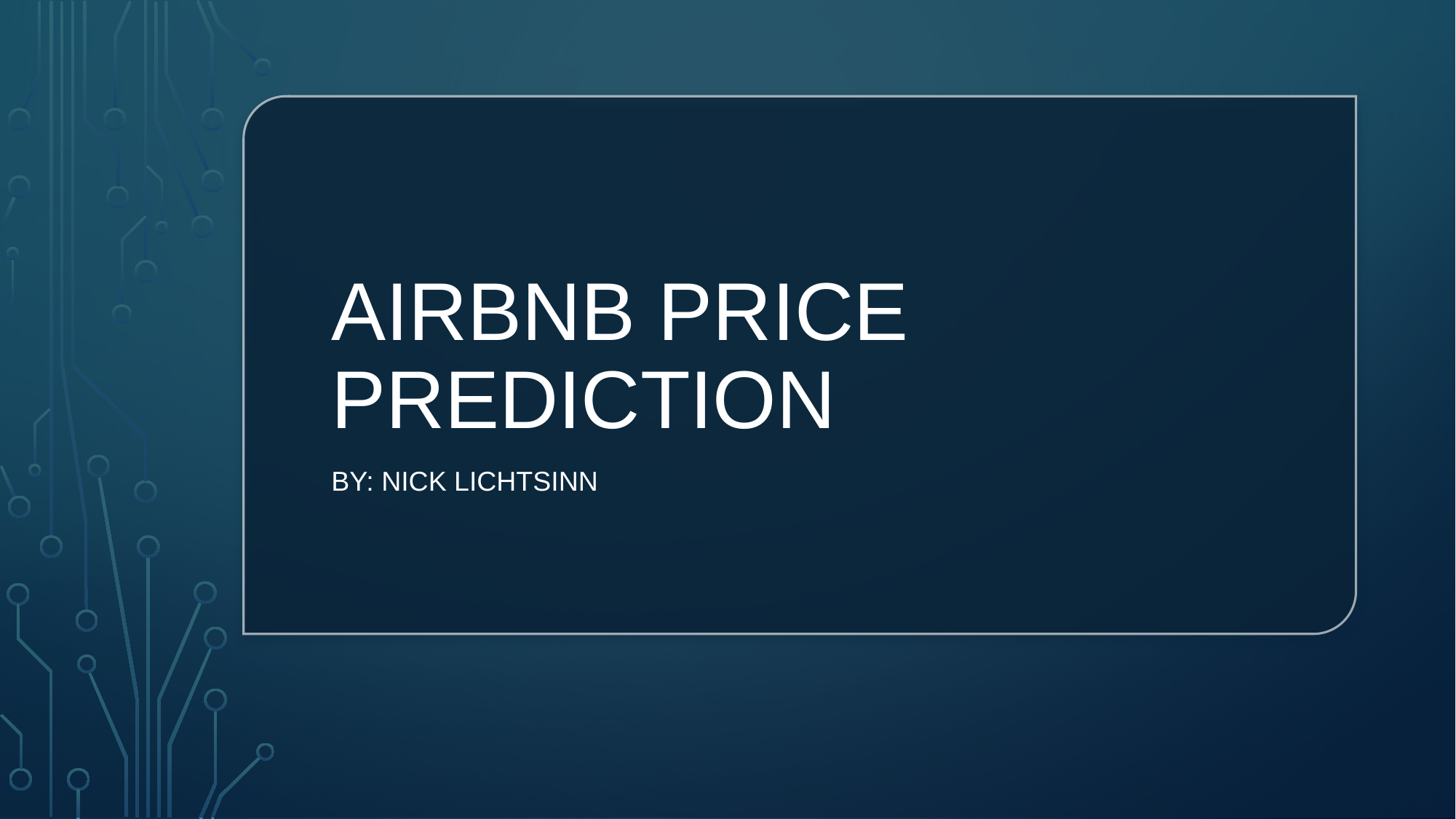

# AirBnb Price Prediction
By: Nick Lichtsinn